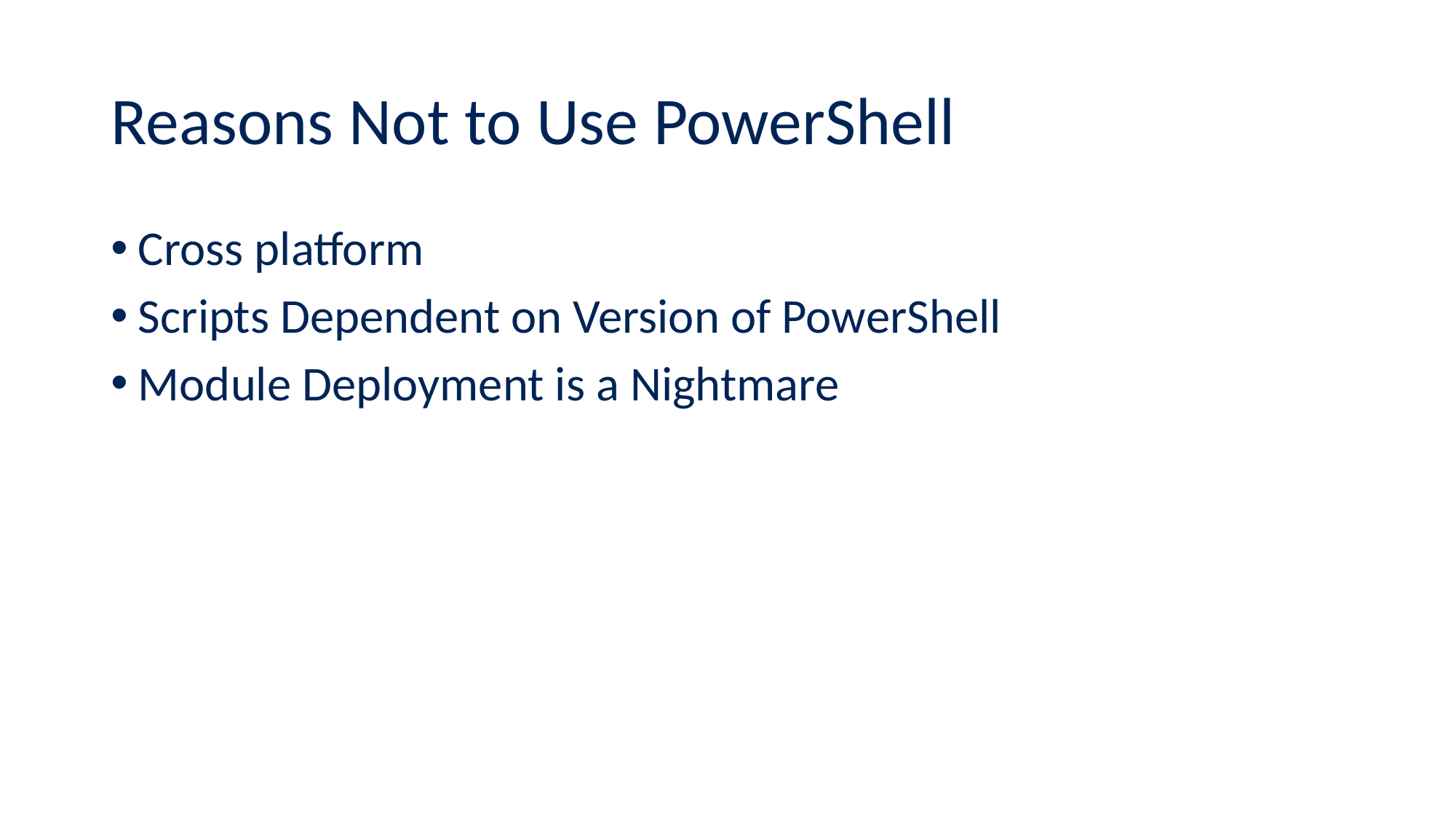

# Reasons Not to Use PowerShell
Cross platform
Scripts Dependent on Version of PowerShell
Module Deployment is a Nightmare